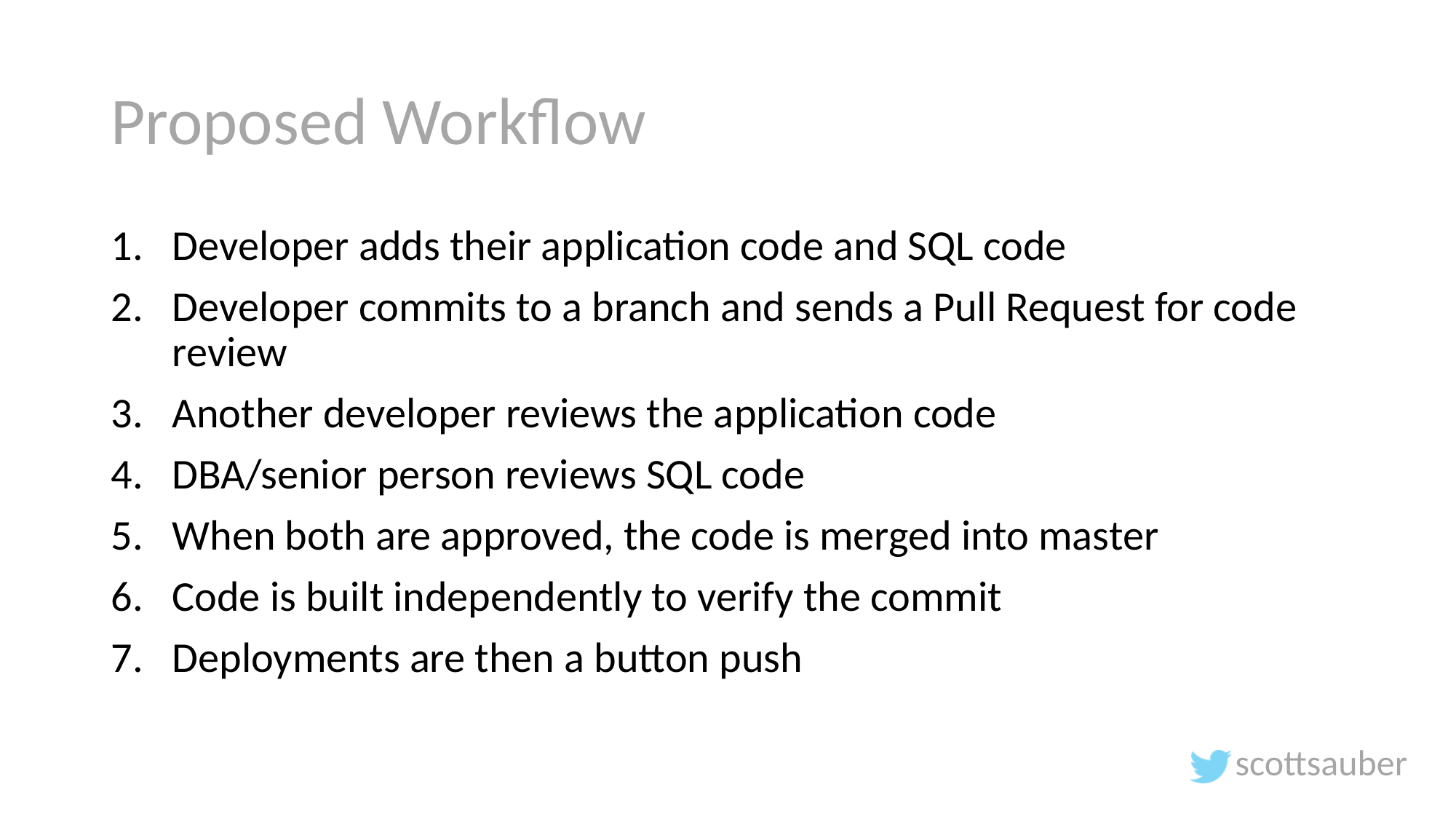

# Proposed Workflow
Developer adds their application code and SQL code
Developer commits to a branch and sends a Pull Request for code review
Another developer reviews the application code
DBA/senior person reviews SQL code
When both are approved, the code is merged into master
Code is built independently to verify the commit
Deployments are then a button push
scottsauber